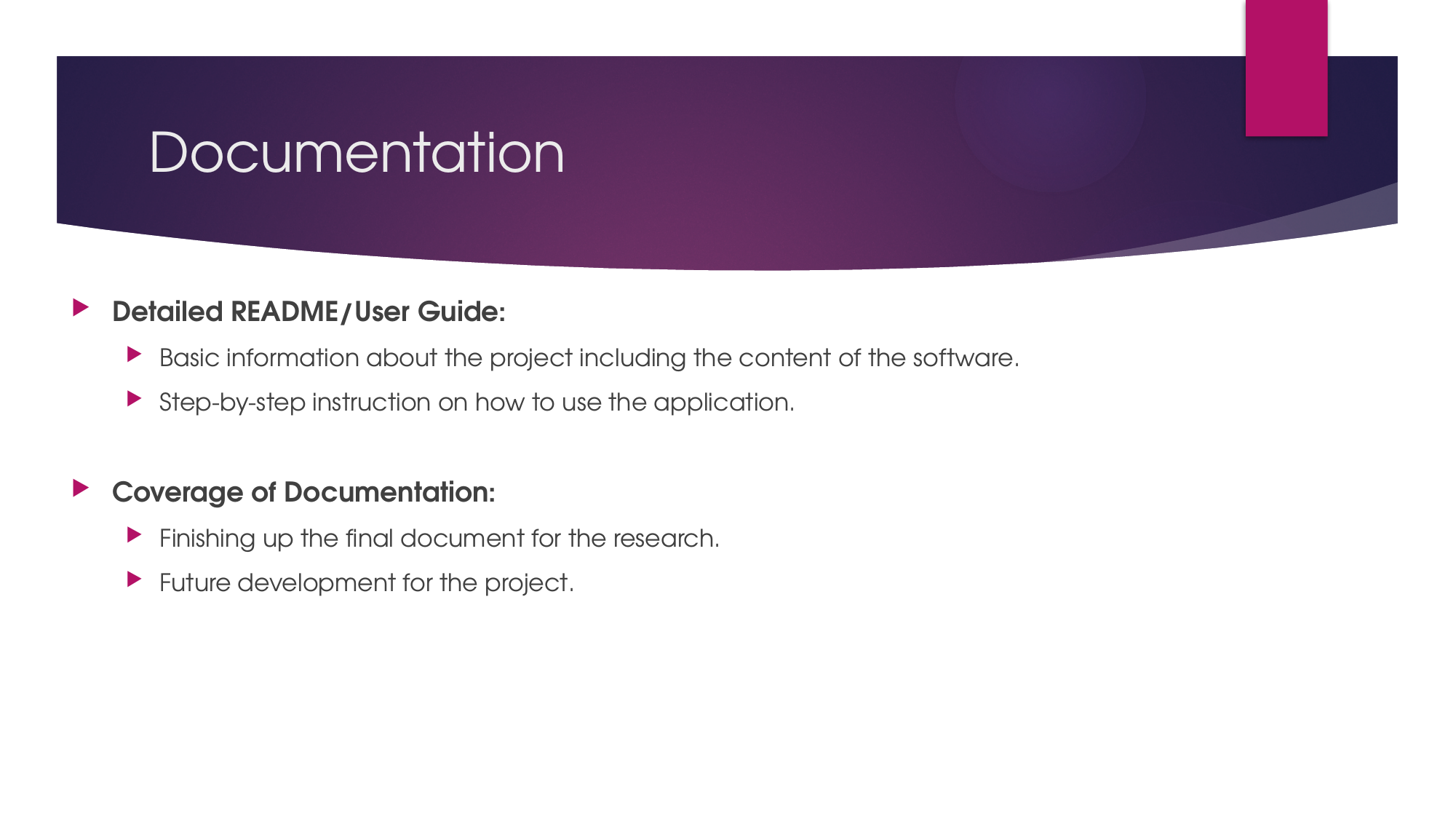

# Documentation
Detailed README/User Guide:
Basic information about the project including the content of the software.
Step-by-step instruction on how to use the application.

Coverage of Documentation:
Finishing up the final document for the research.
Future development for the project.